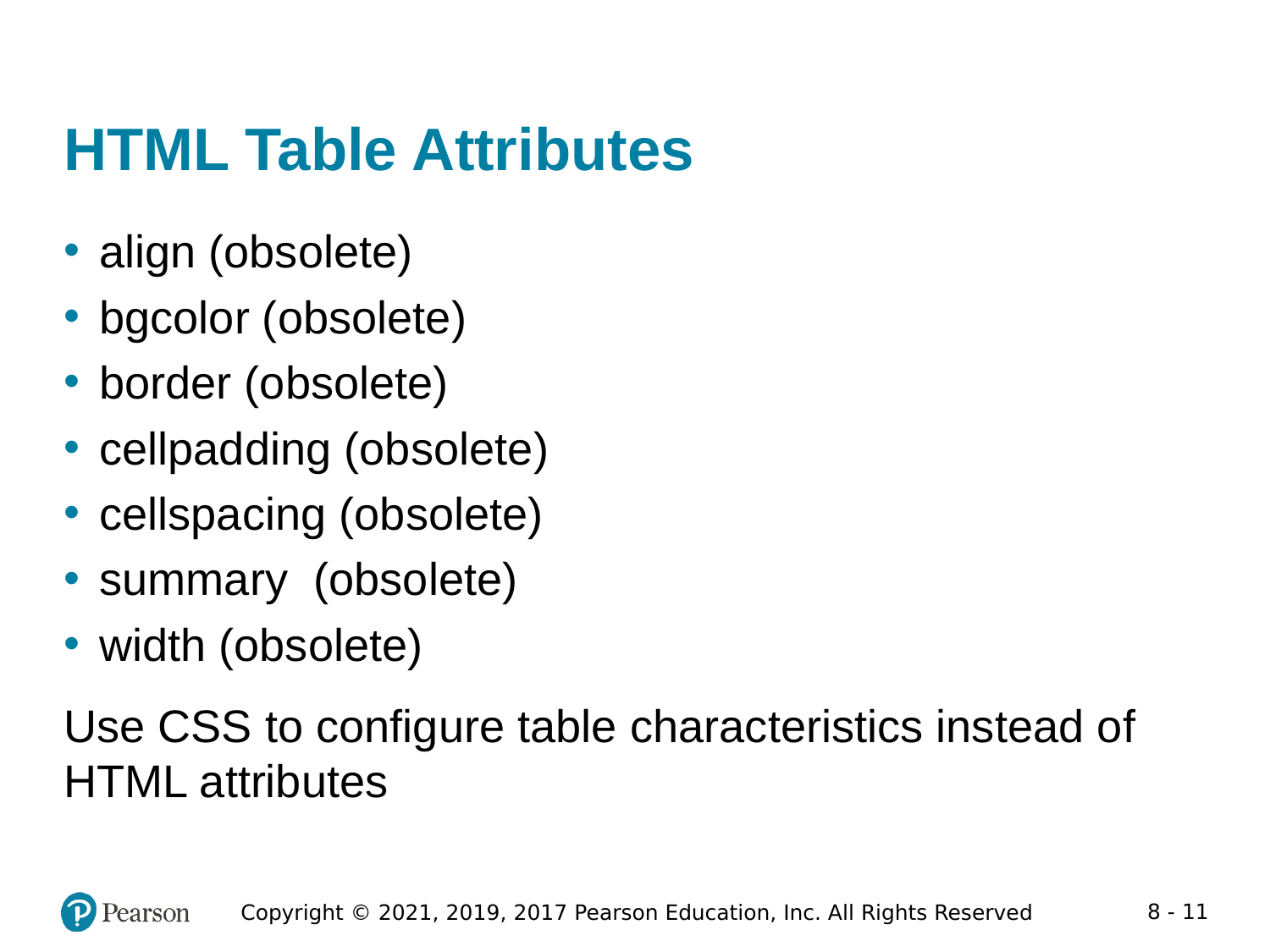

# HTML Table Attributes
align (obsolete)
bgcolor (obsolete)
border (obsolete)
cellpadding (obsolete)
cellspacing (obsolete)
summary  (obsolete)
width (obsolete)
Use CSS to configure table characteristics instead of HTML attributes